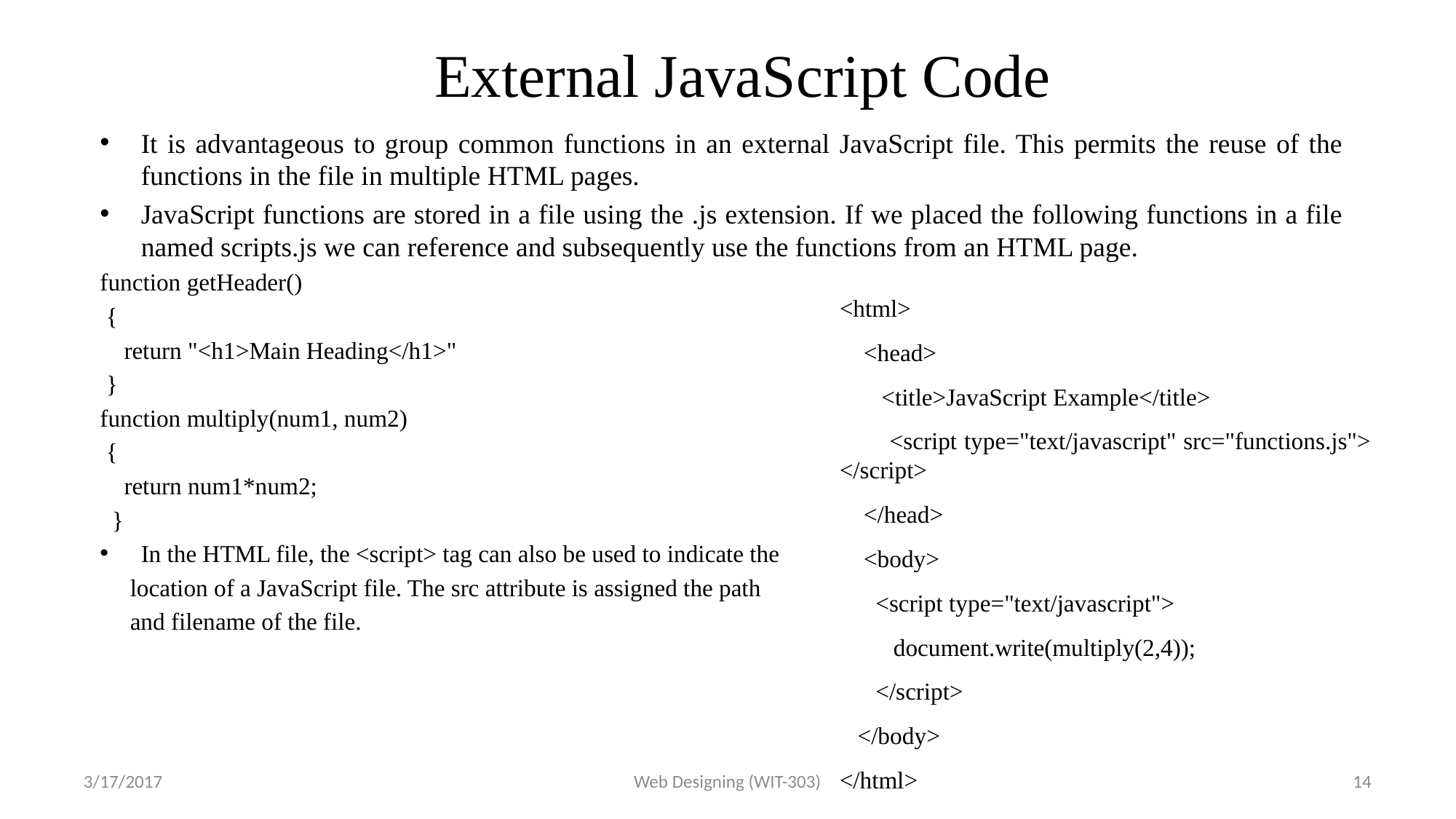

# External JavaScript Code
It is advantageous to group common functions in an external JavaScript file. This permits the reuse of the functions in the file in multiple HTML pages.
JavaScript functions are stored in a file using the .js extension. If we placed the following functions in a file named scripts.js we can reference and subsequently use the functions from an HTML page.
function getHeader()
 {
    return "<h1>Main Heading</h1>"
 }
function multiply(num1, num2)
 {
    return num1*num2;
  }
In the HTML file, the <script> tag can also be used to indicate the
     location of a JavaScript file. The src attribute is assigned the path
     and filename of the file.

<html>
    <head>
       <title>JavaScript Example</title>
       <script type="text/javascript" src="functions.js"> </script>
    </head>
    <body>
      <script type="text/javascript">
         document.write(multiply(2,4));
      </script>
   </body>
</html>
3/17/2017
Web Designing (WIT-303)
14